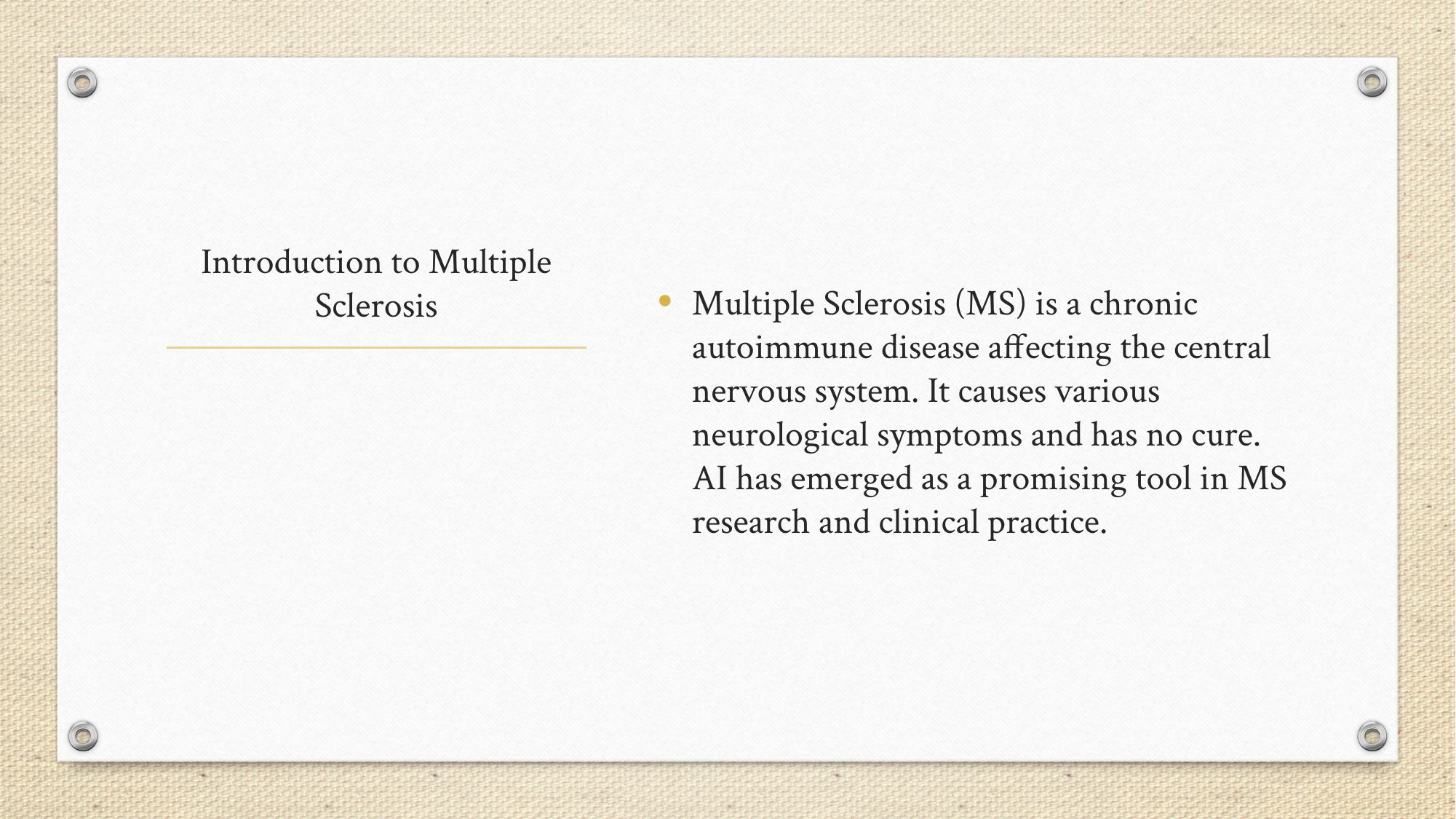

Multiple Sclerosis (MS) is a chronic autoimmune disease affecting the central nervous system. It causes various neurological symptoms and has no cure. AI has emerged as a promising tool in MS research and clinical practice.
# Introduction to Multiple Sclerosis